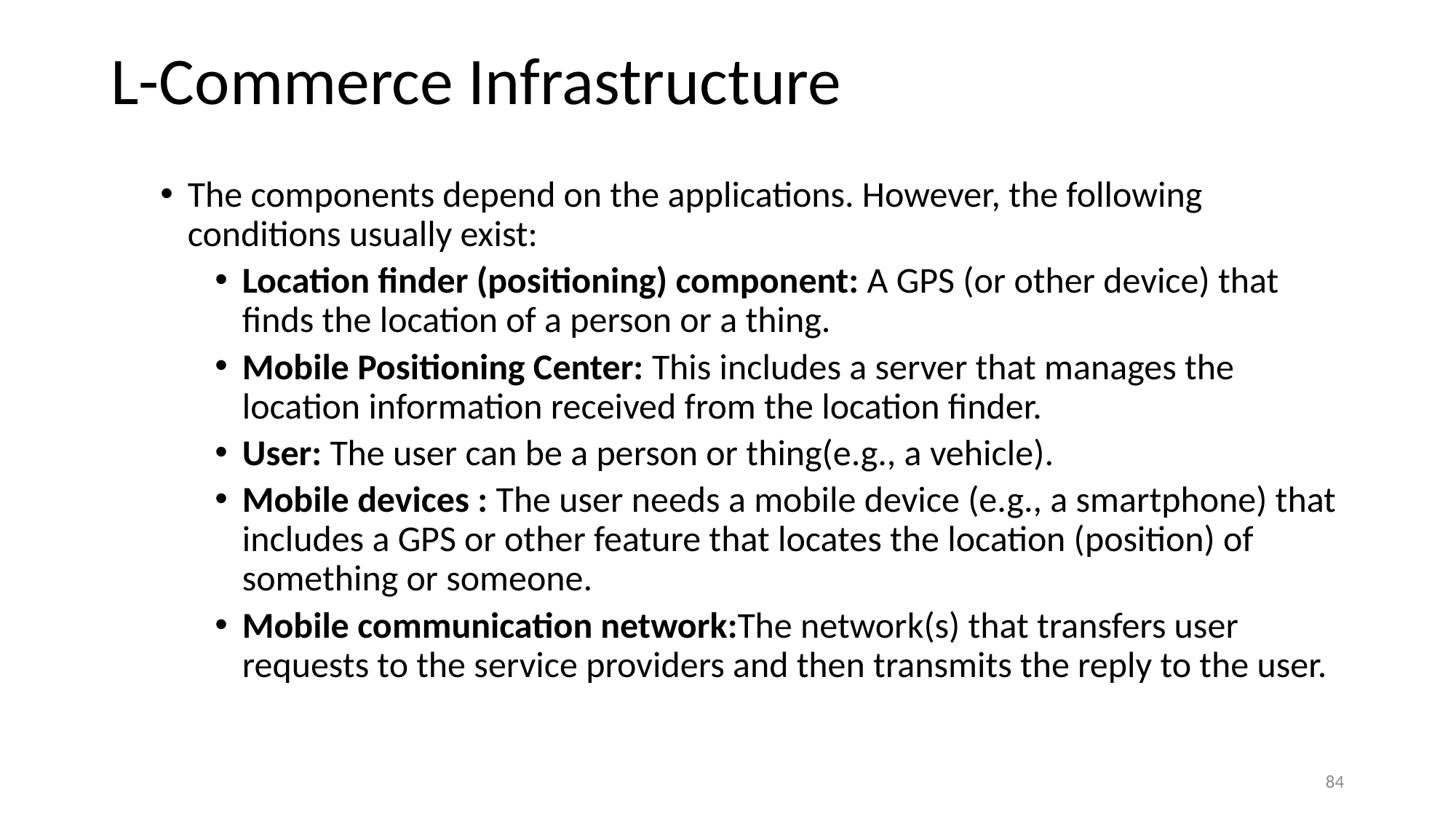

# L-Commerce Infrastructure
The components depend on the applications. However, the following conditions usually exist:
Location finder (positioning) component: A GPS (or other device) that finds the location of a person or a thing.
Mobile Positioning Center: This includes a server that manages the location information received from the location finder.
User: The user can be a person or thing(e.g., a vehicle).
Mobile devices : The user needs a mobile device (e.g., a smartphone) that includes a GPS or other feature that locates the location (position) of something or someone.
Mobile communication network:The network(s) that transfers user requests to the service providers and then transmits the reply to the user.

84